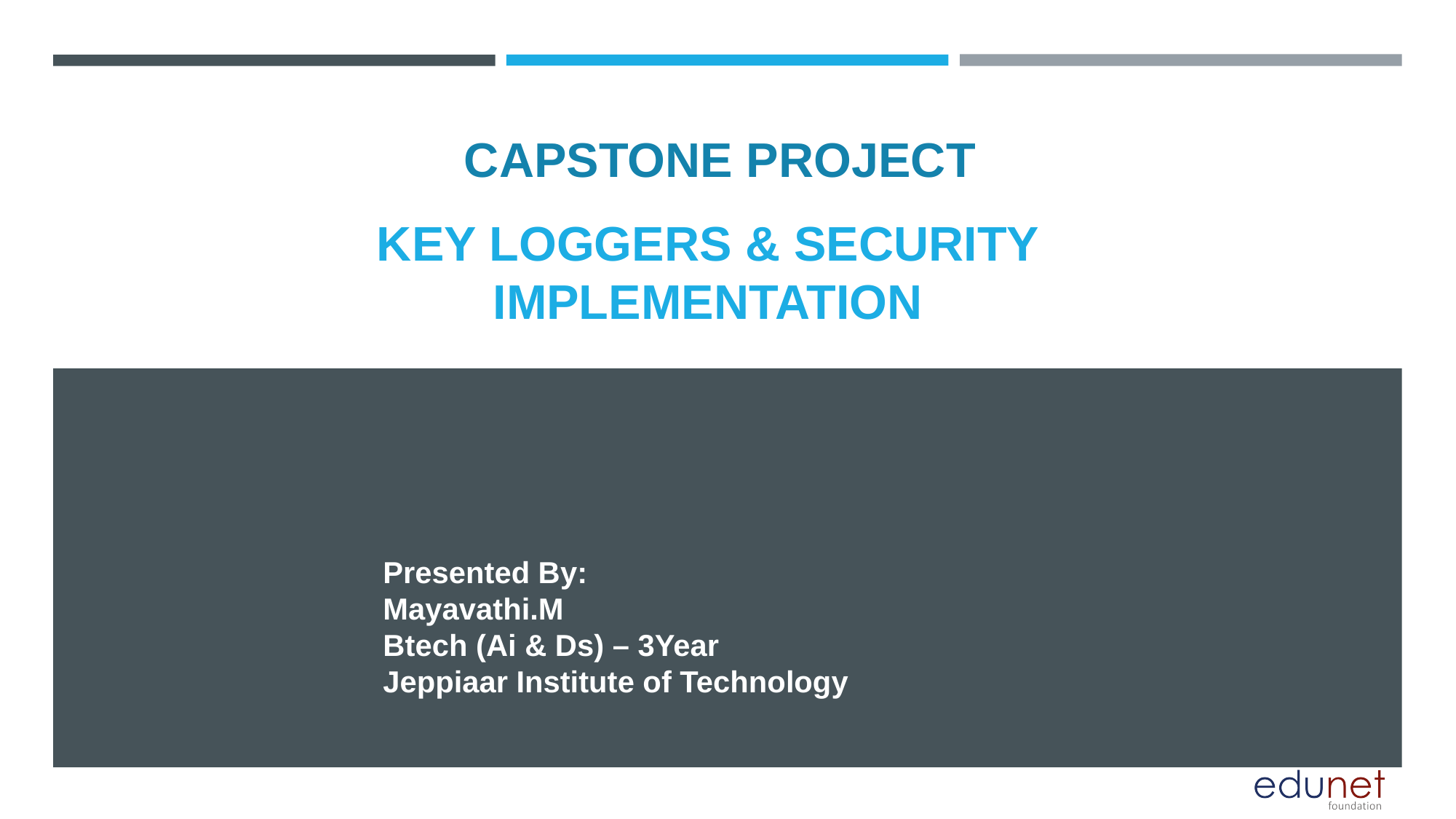

CAPSTONE PROJECT
# KEY LOGGERS & SECURITY IMPLEMENTATION
Presented By:
Mayavathi.M
Btech (Ai & Ds) – 3Year
Jeppiaar Institute of Technology